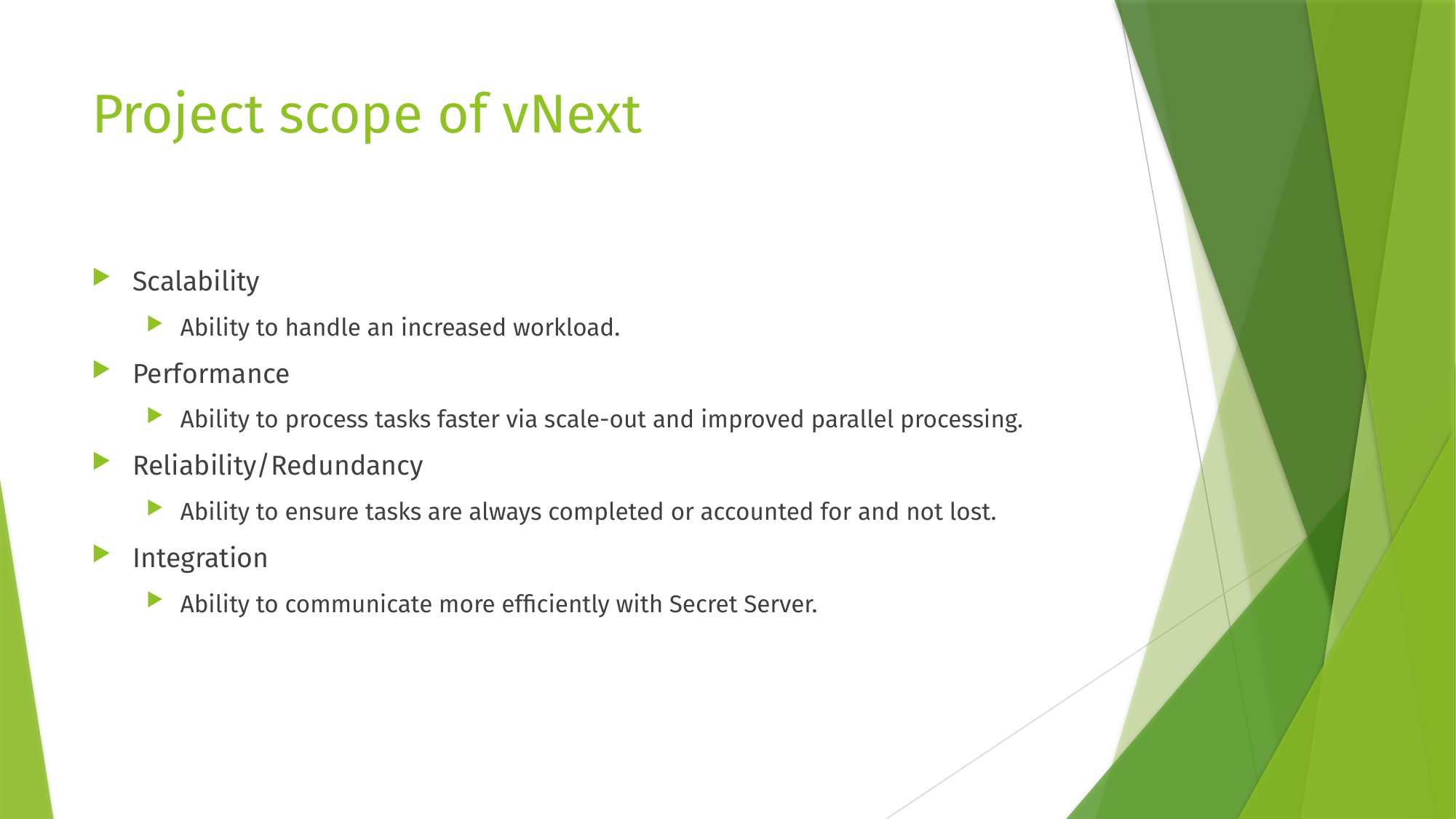

# Project scope of vNext
Scalability
Ability to handle an increased workload.
Performance
Ability to process tasks faster via scale-out and improved parallel processing.
Reliability/Redundancy
Ability to ensure tasks are always completed or accounted for and not lost.
Integration
Ability to communicate more efficiently with Secret Server.